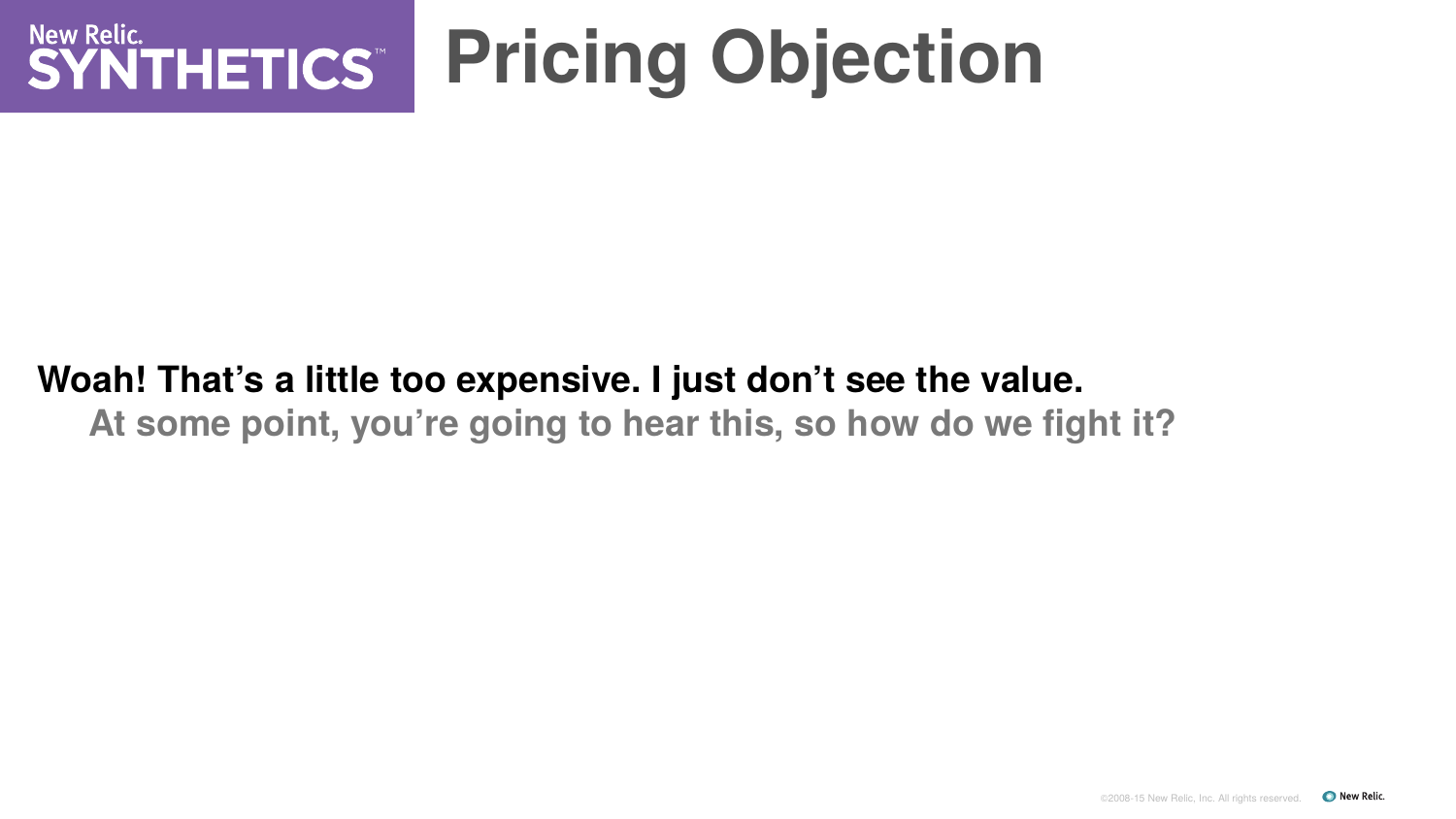

Pricing Objection

Woah! That’s a little too expensive. I just don’t see the value.
     At some point, you’re going to hear this, so how do we fight it?